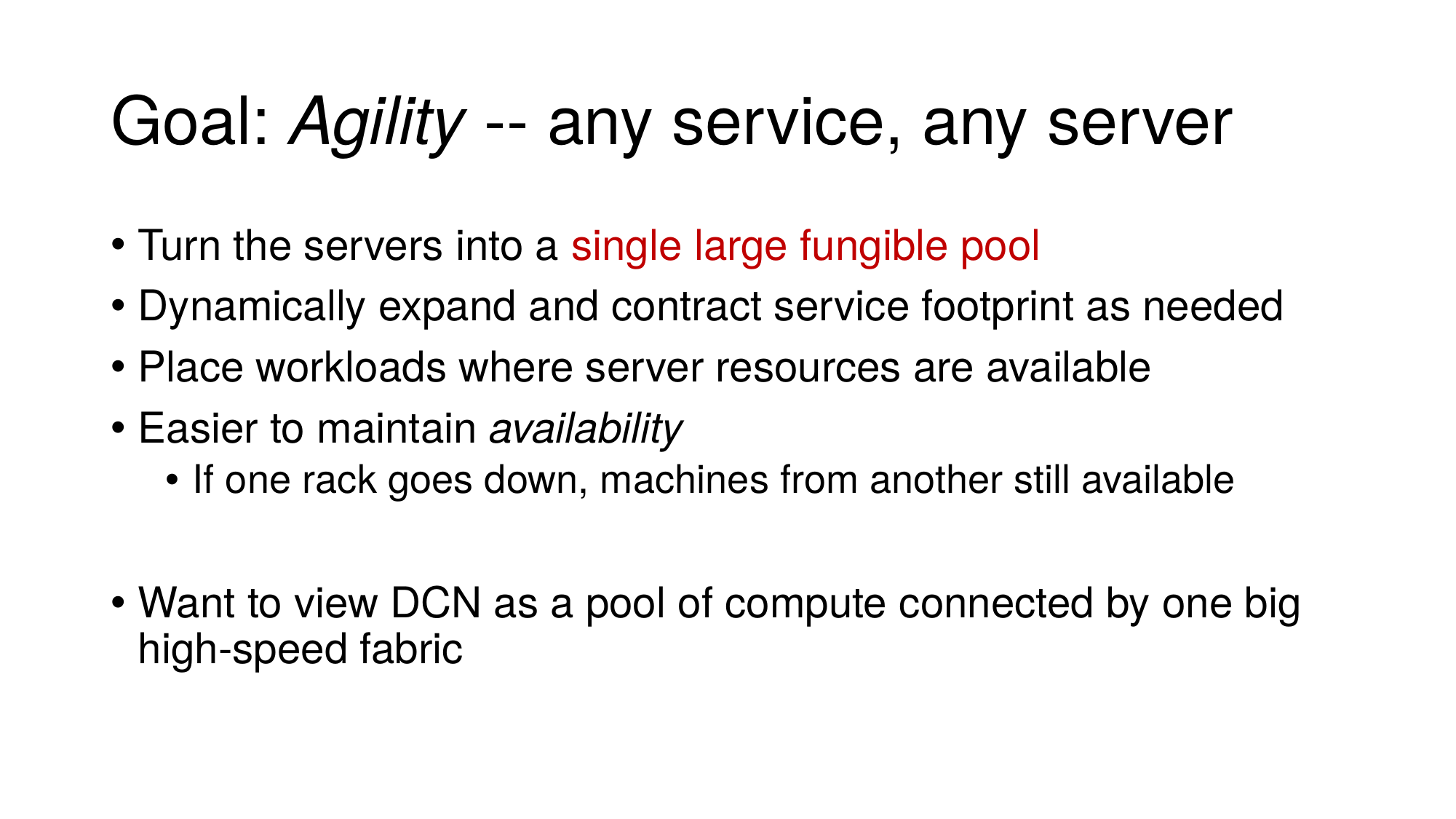

# Goal: Agility -- any service, any server
Turn the servers into a single large fungible pool
Dynamically expand and contract service footprint as needed
Place workloads where server resources are available
Easier to maintain availability
If one rack goes down, machines from another still available

Want to view DCN as a pool of compute connected by one big high-speed fabric